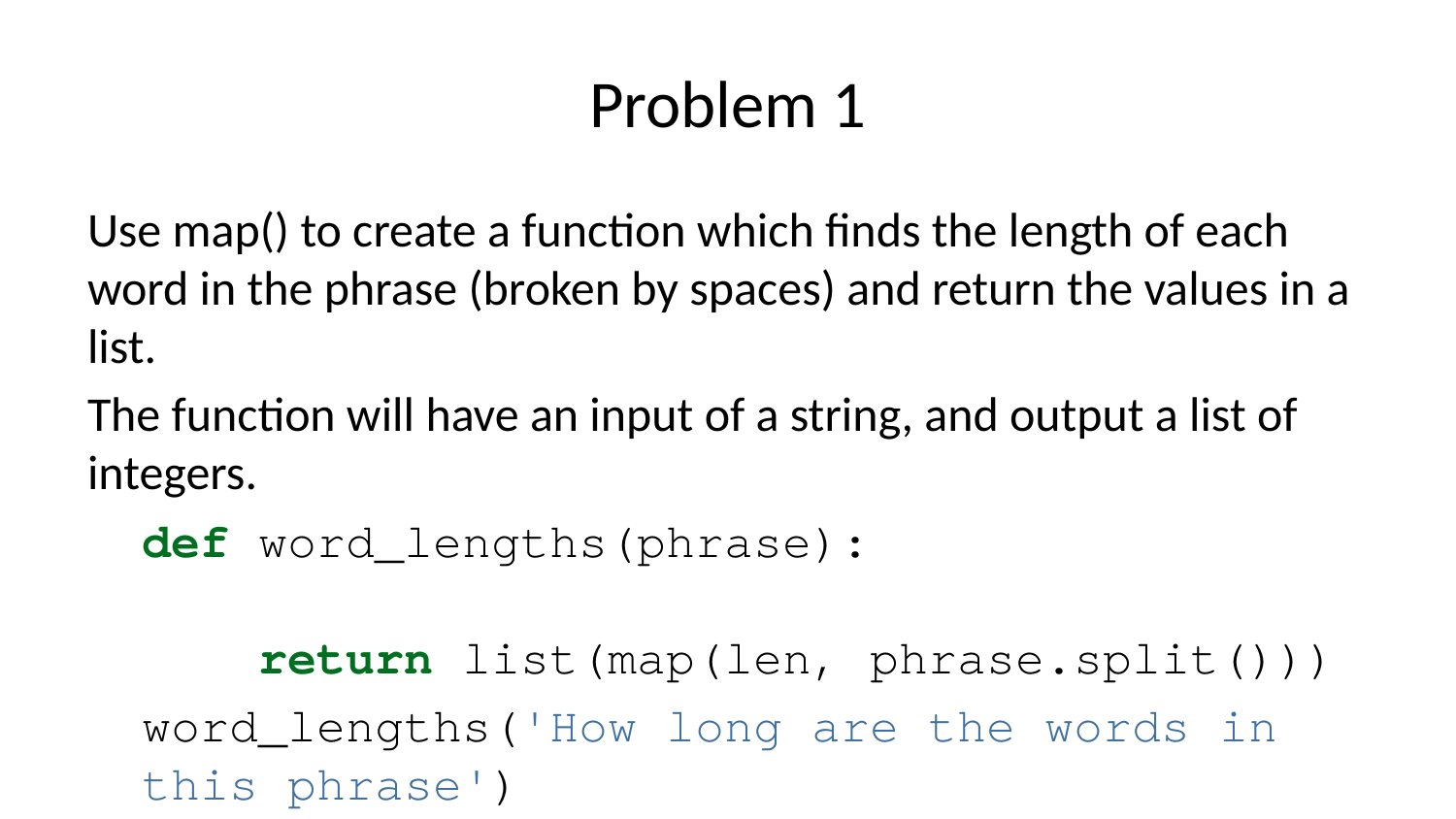

# Problem 1
Use map() to create a function which finds the length of each word in the phrase (broken by spaces) and return the values in a list.
The function will have an input of a string, and output a list of integers.
def word_lengths(phrase):
    return list(map(len, phrase.split()))
word_lengths('How long are the words in this phrase')
[3, 4, 3, 3, 5, 2, 4, 6]